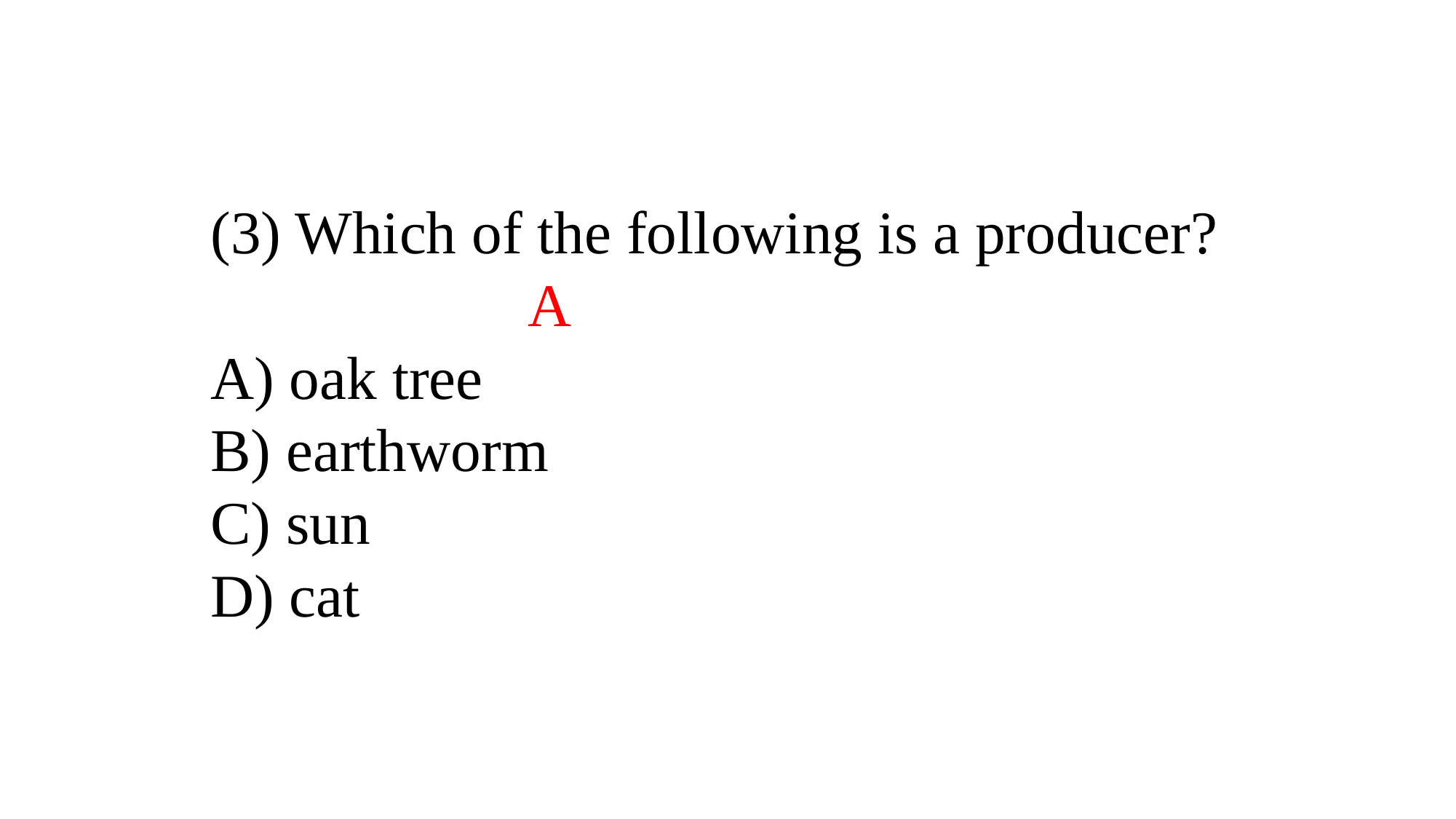

(3) Which of the following is a producer?
                     A
A) oak tree
B) earthworm
C) sun
D) cat